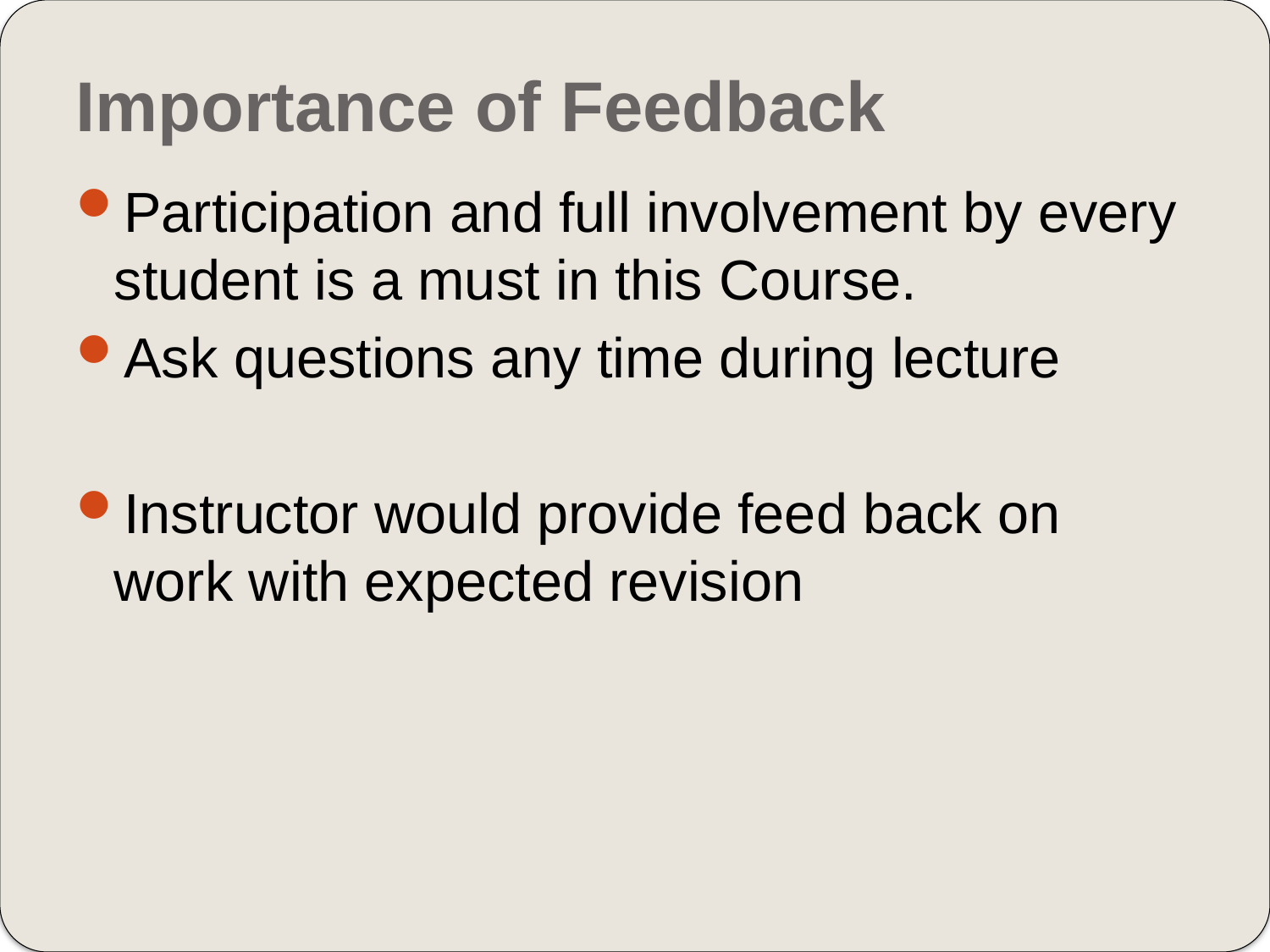

# Importance of Feedback
Participation and full involvement by every student is a must in this Course.
Ask questions any time during lecture

Instructor would provide feed back on work with expected revision